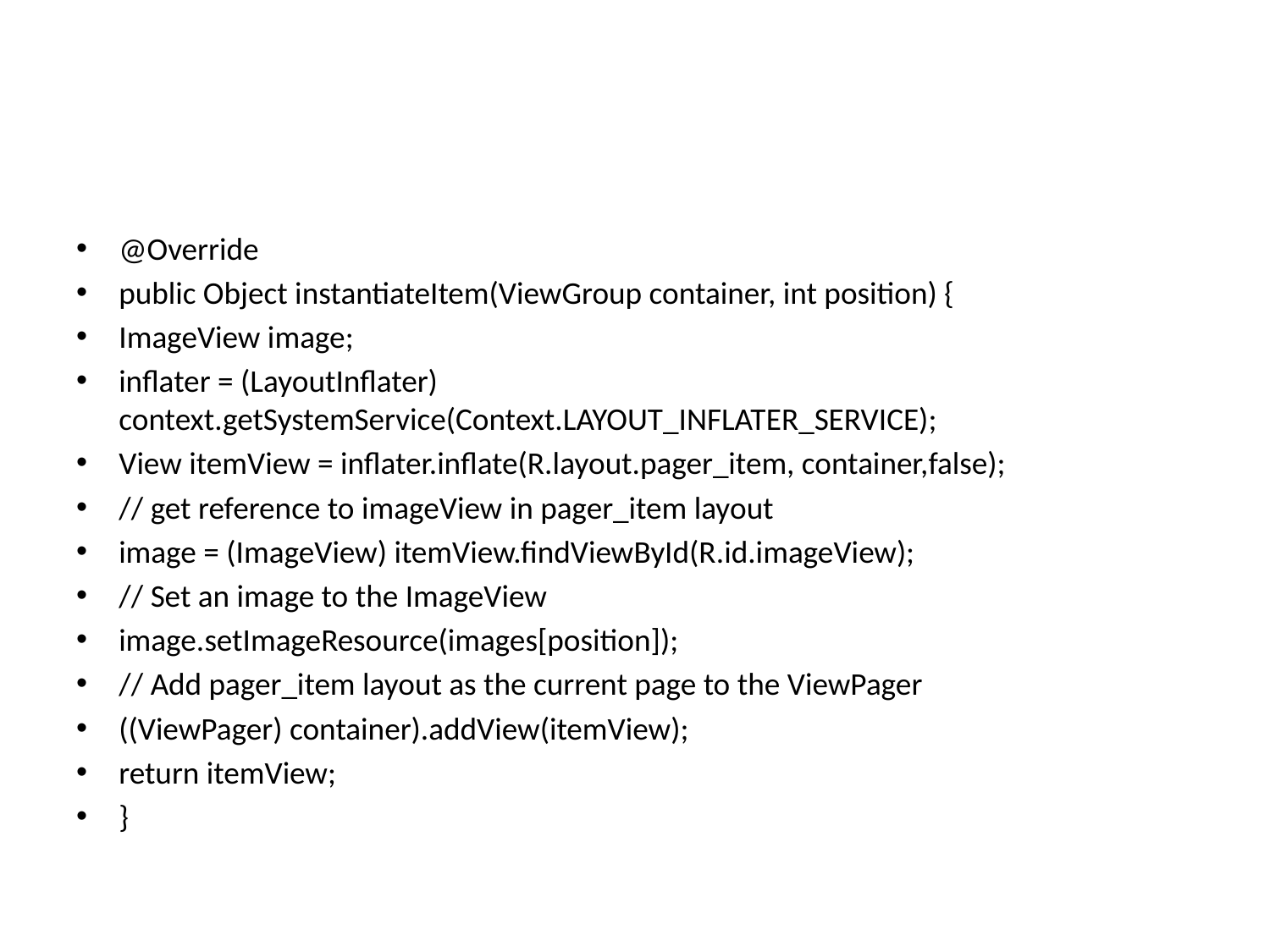

#
@Override
public Object instantiateItem(ViewGroup container, int position) {
ImageView image;
inflater = (LayoutInflater) context.getSystemService(Context.LAYOUT_INFLATER_SERVICE);
View itemView = inflater.inflate(R.layout.pager_item, container,false);
// get reference to imageView in pager_item layout
image = (ImageView) itemView.findViewById(R.id.imageView);
// Set an image to the ImageView
image.setImageResource(images[position]);
// Add pager_item layout as the current page to the ViewPager
((ViewPager) container).addView(itemView);
return itemView;
}